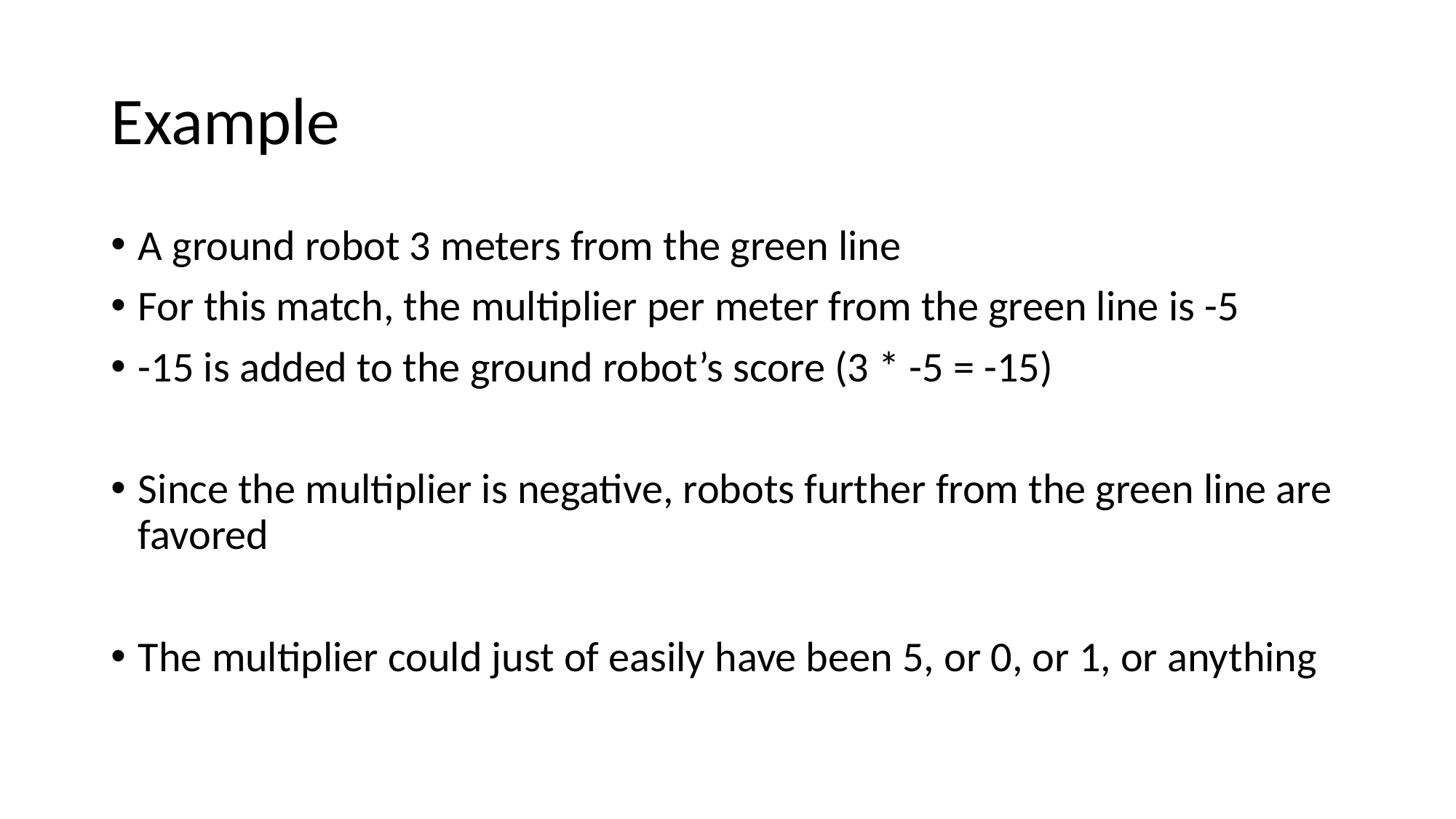

# Example
A ground robot 3 meters from the green line
For this match, the multiplier per meter from the green line is -5
-15 is added to the ground robot’s score (3 * -5 = -15)

Since the multiplier is negative, robots further from the green line are favored

The multiplier could just of easily have been 5, or 0, or 1, or anything